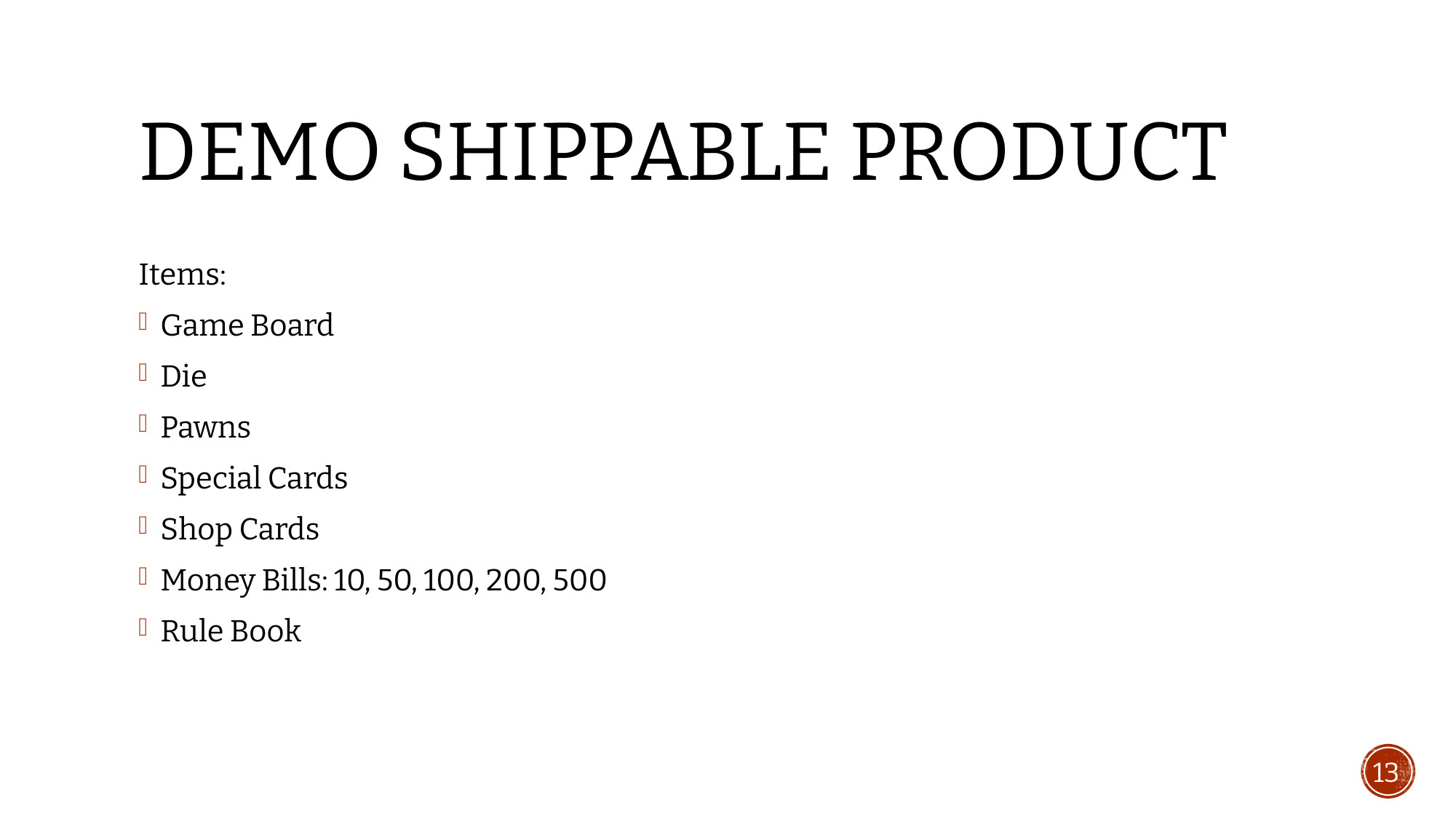

# Demo Shippable product
Items:
Game Board
Die
Pawns
Special Cards
Shop Cards
Money Bills: 10, 50, 100, 200, 500
Rule Book
13